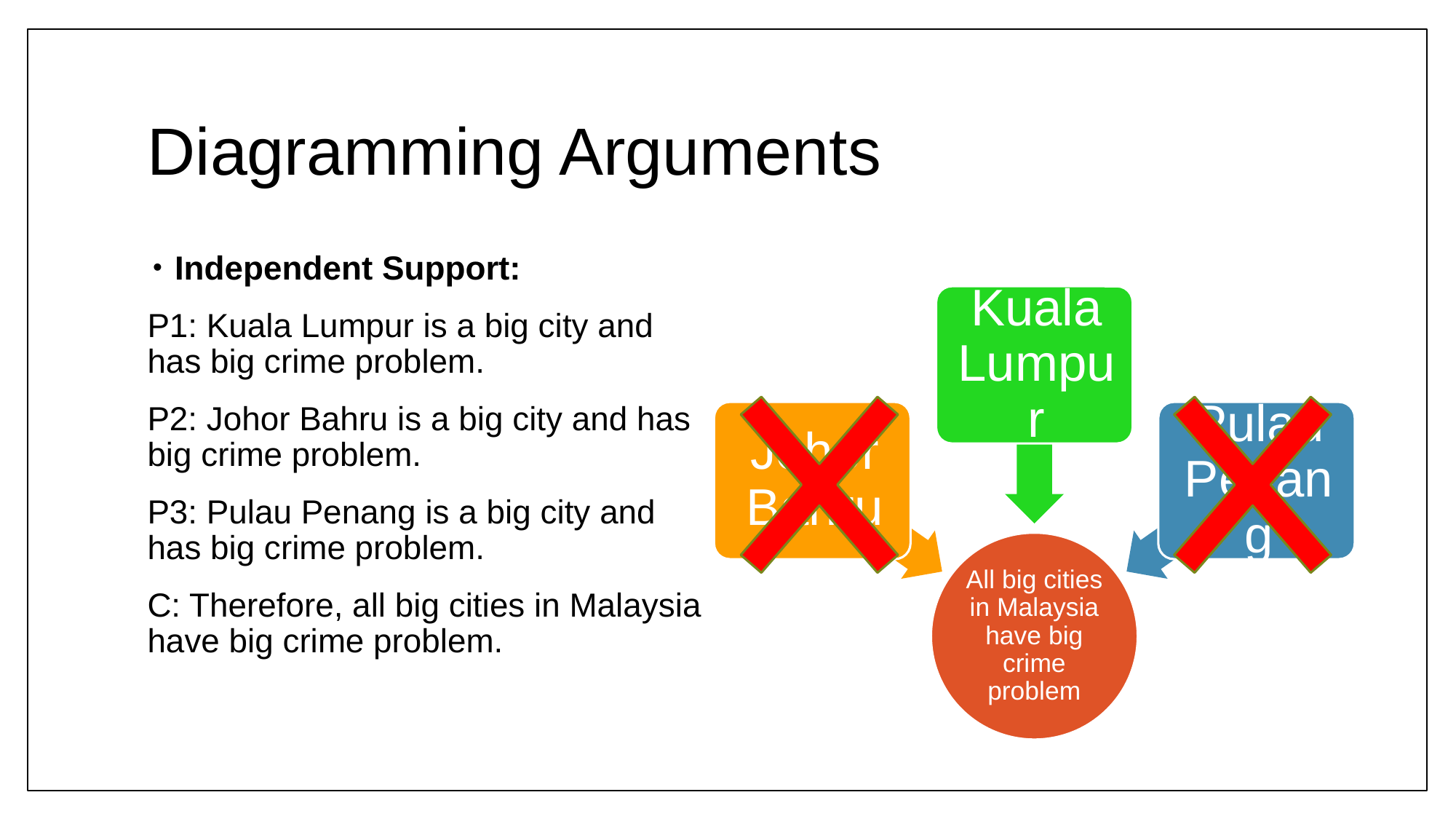

# Diagramming Arguments
Independent Support:
P1: Kuala Lumpur is a big city and has big crime problem.
P2: Johor Bahru is a big city and has big crime problem.
P3: Pulau Penang is a big city and has big crime problem.
C: Therefore, all big cities in Malaysia have big crime problem.
All big cities in Malaysia have big crime problem
Johor Bahru
Kuala Lumpur
Pulau Penang